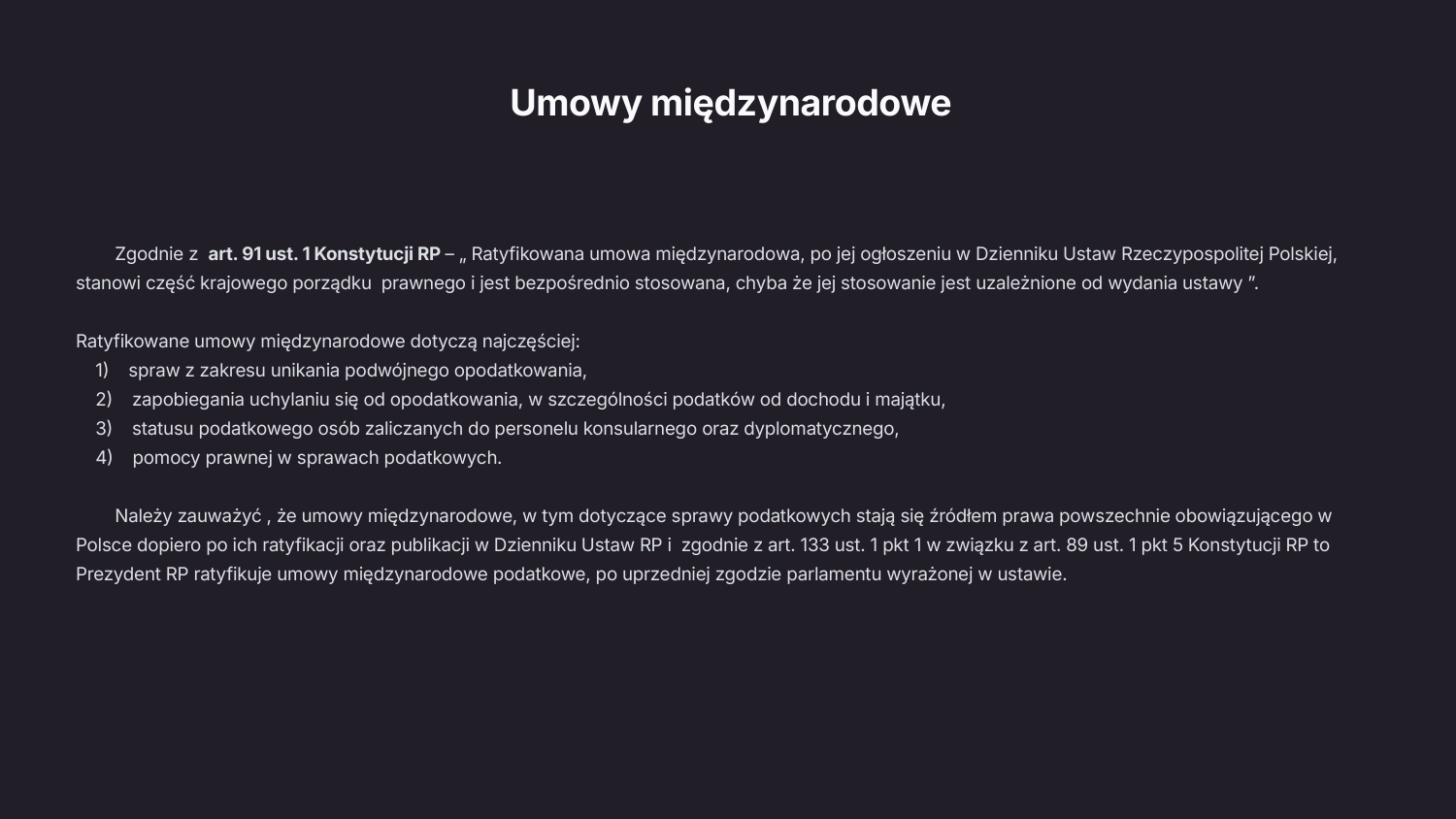

Umowy międzynarodowe
        Zgodnie z  art. 91 ust. 1 Konstytucji RP – „ Ratyfikowana umowa międzynarodowa, po jej ogłoszeniu w Dzienniku Ustaw Rzeczypospolitej Polskiej, stanowi część krajowego porządku  prawnego i jest bezpośrednio stosowana, chyba że jej stosowanie jest uzależnione od wydania ustawy ”.

Ratyfikowane umowy międzynarodowe dotyczą najczęściej:
    1)    spraw z zakresu unikania podwójnego opodatkowania,
    2)    zapobiegania uchylaniu się od opodatkowania, w szczególności podatków od dochodu i majątku,
    3)    statusu podatkowego osób zaliczanych do personelu konsularnego oraz dyplomatycznego,
    4)    pomocy prawnej w sprawach podatkowych.

        Należy zauważyć , że umowy międzynarodowe, w tym dotyczące sprawy podatkowych stają się źródłem prawa powszechnie obowiązującego w Polsce dopiero po ich ratyfikacji oraz publikacji w Dzienniku Ustaw RP i  zgodnie z art. 133 ust. 1 pkt 1 w związku z art. 89 ust. 1 pkt 5 Konstytucji RP to Prezydent RP ratyfikuje umowy międzynarodowe podatkowe, po uprzedniej zgodzie parlamentu wyrażonej w ustawie.